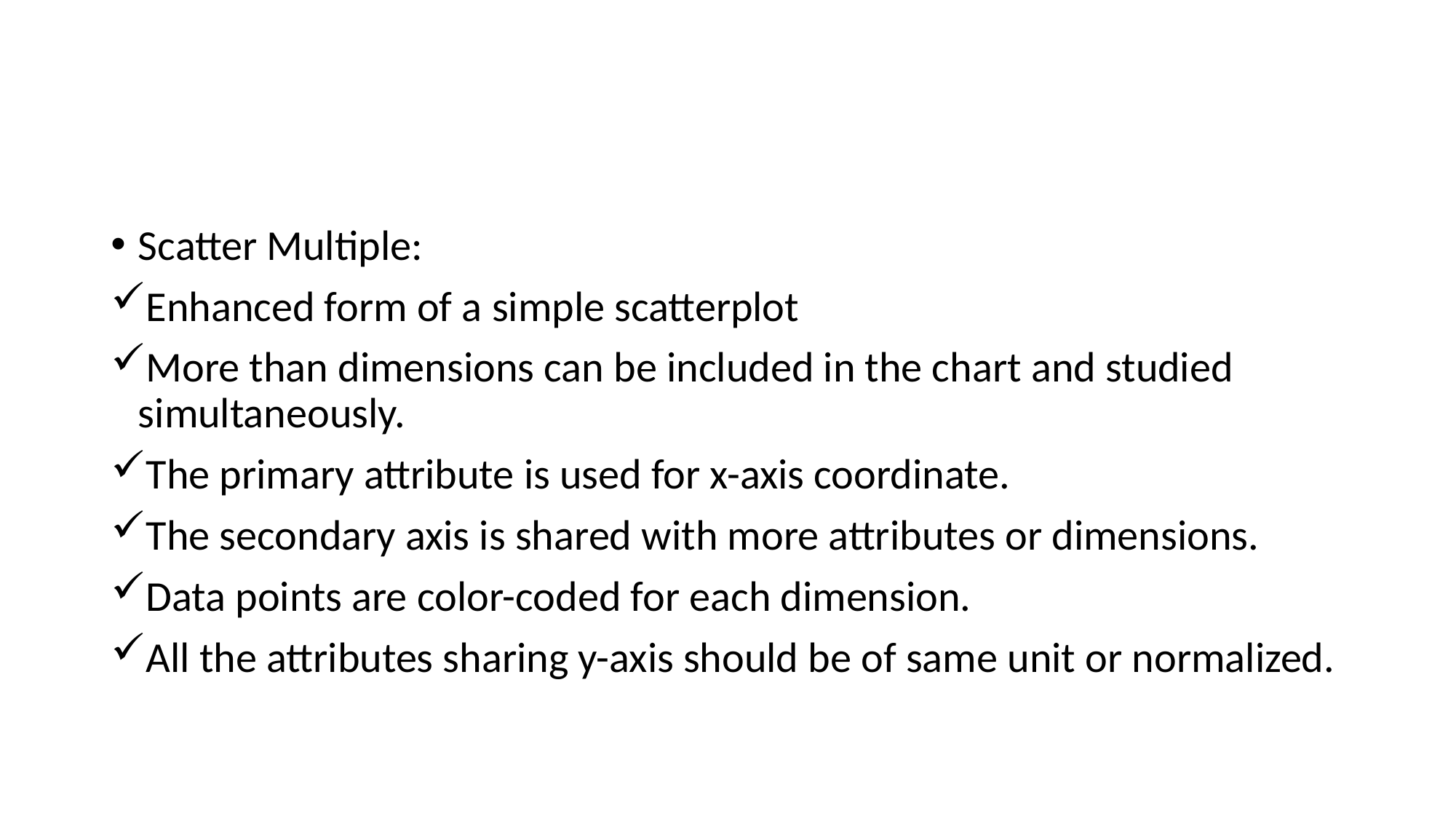

#
Scatter Multiple:
Enhanced form of a simple scatterplot
More than dimensions can be included in the chart and studied simultaneously.
The primary attribute is used for x-axis coordinate.
The secondary axis is shared with more attributes or dimensions.
Data points are color-coded for each dimension.
All the attributes sharing y-axis should be of same unit or normalized.